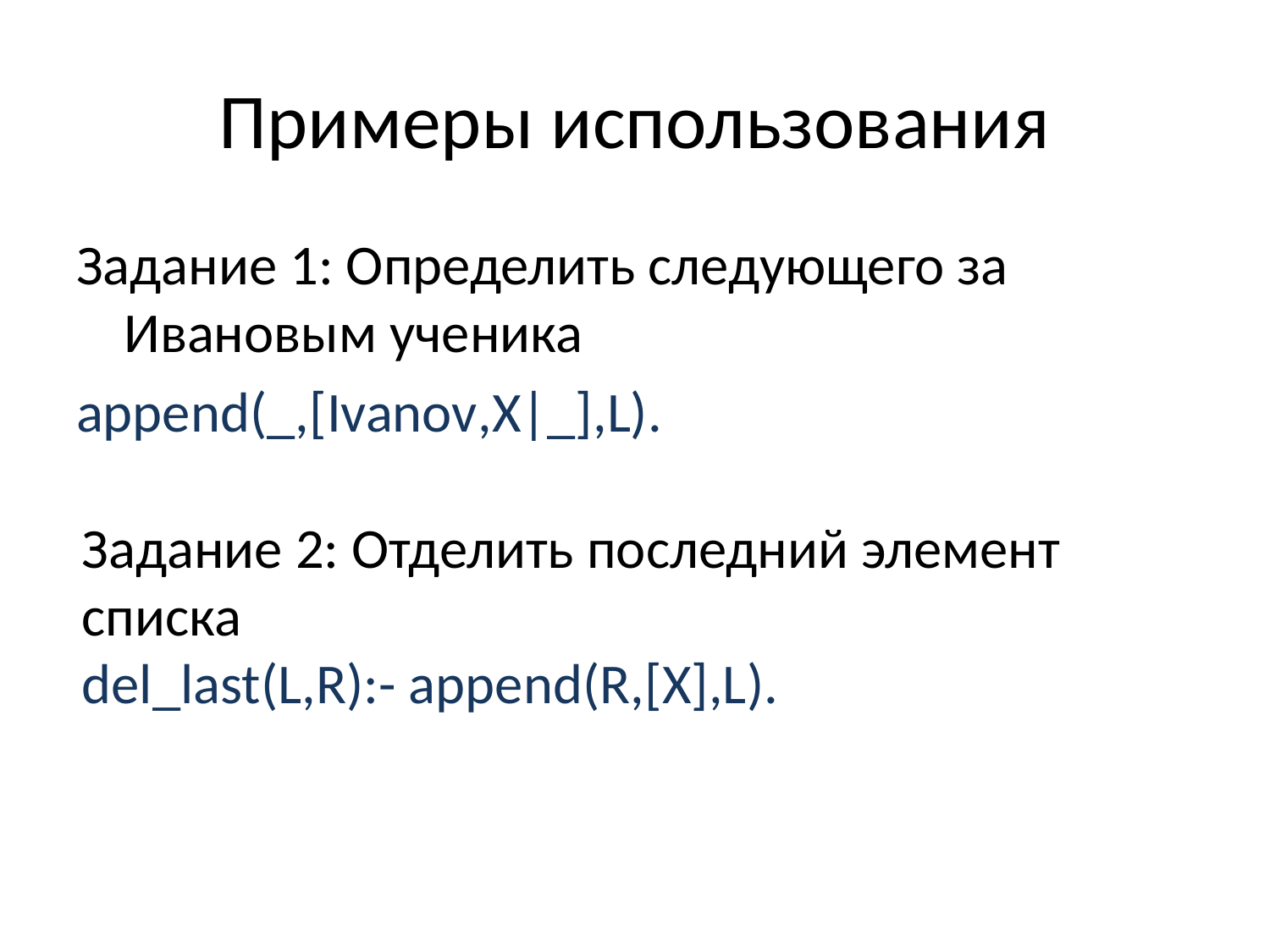

# Примеры использования
Задание 1: Определить следующего за Ивановым ученика
append(_,[Ivanov,X|_],L).

Задание 2: Отделить последний элемент списка
del_last(L,R):- append(R,[X],L).